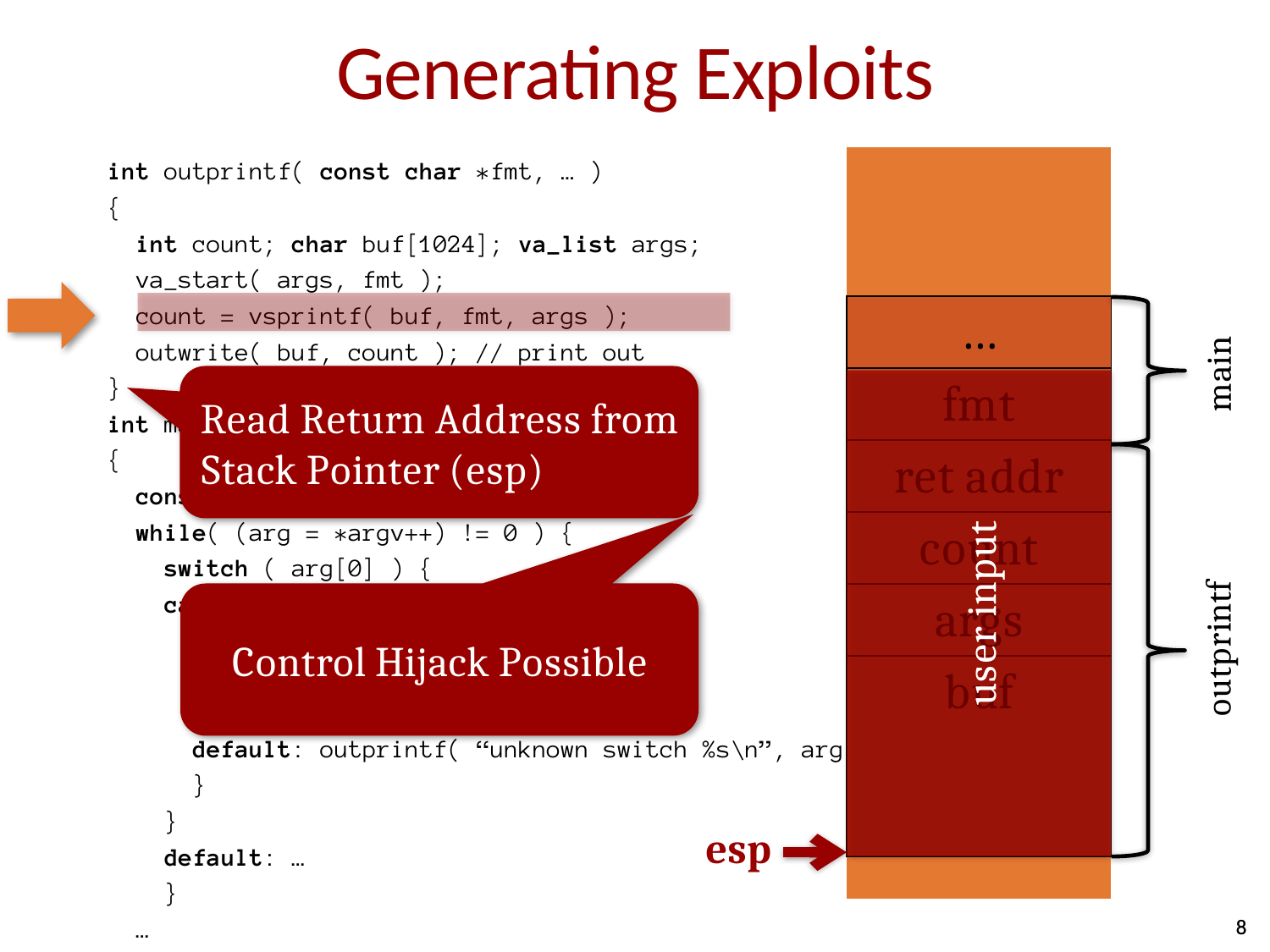

# Generating Exploits
|  |
| --- |
int outprintf( const char *fmt, … )
{
  int count; char buf[1024]; va_list args;
  va_start( args, fmt );
  count = vsprintf( buf, fmt, args );
  outwrite( buf, count ); // print out
}
int main( int argc, char* argv[] )
{
  const char *arg;
  while( (arg = *argv++) != 0 ) {
    switch ( arg[0] ) {
    case ‘-’: {
      switch ( arg[1] ) {
      case 0:
      …
      default: outprintf( “unknown switch %s\n”, arg[1] );
      }
    }
    default: …
    }
  …

| … |
| --- |
| fmt |
| ret addr |
| count |
| args |
| buf |

main
Read Return Address from Stack Pointer (esp)

user input
Control Hijack Possible
outprintf
esp
8
8